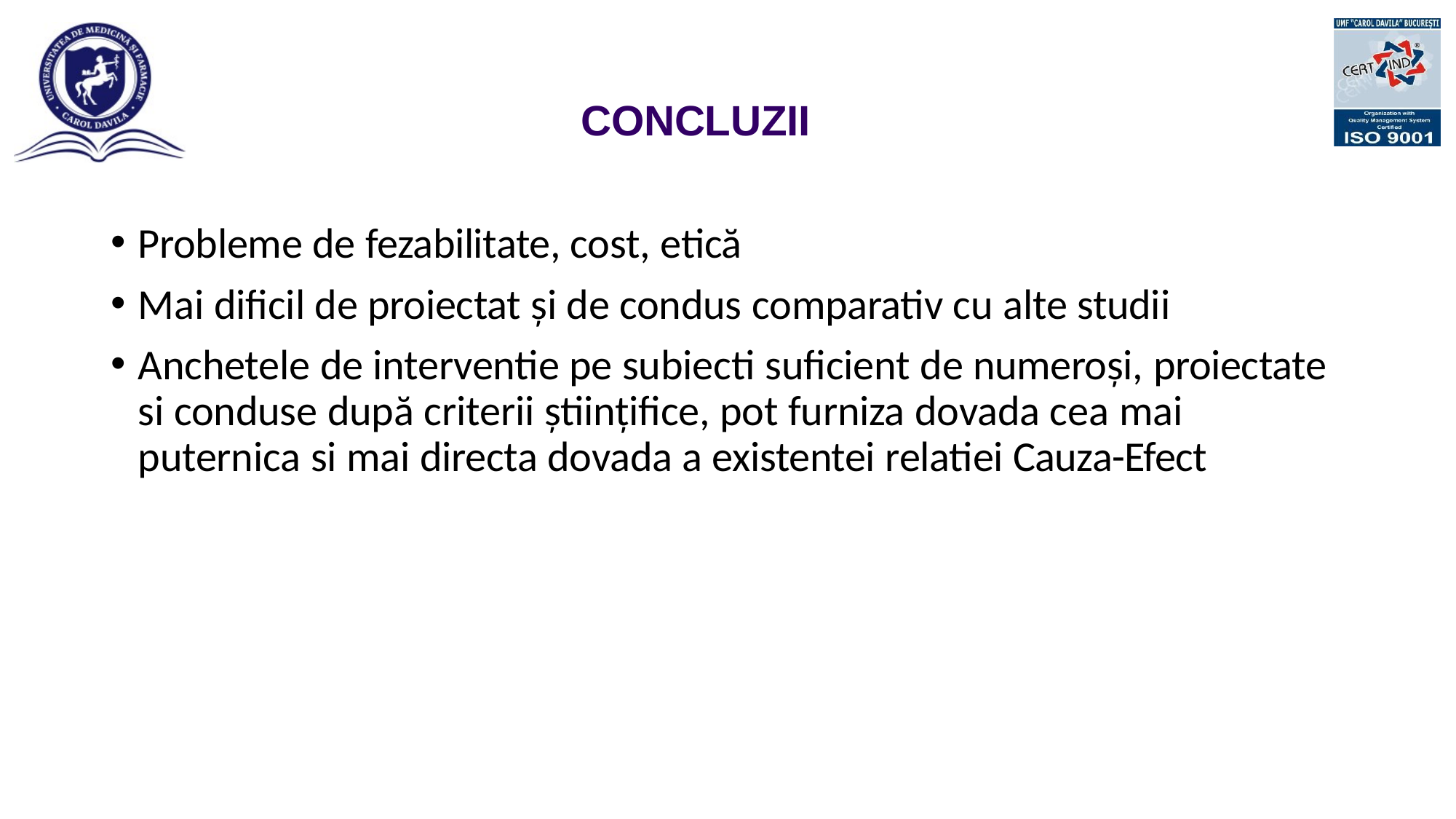

# CONCLUZII
Probleme de fezabilitate, cost, etică
Mai dificil de proiectat și de condus comparativ cu alte studii
Anchetele de interventie pe subiecti suficient de numeroși, proiectate  si conduse după criterii științifice, pot furniza dovada cea mai  puternica si mai directa dovada a existentei relatiei Cauza-Efect